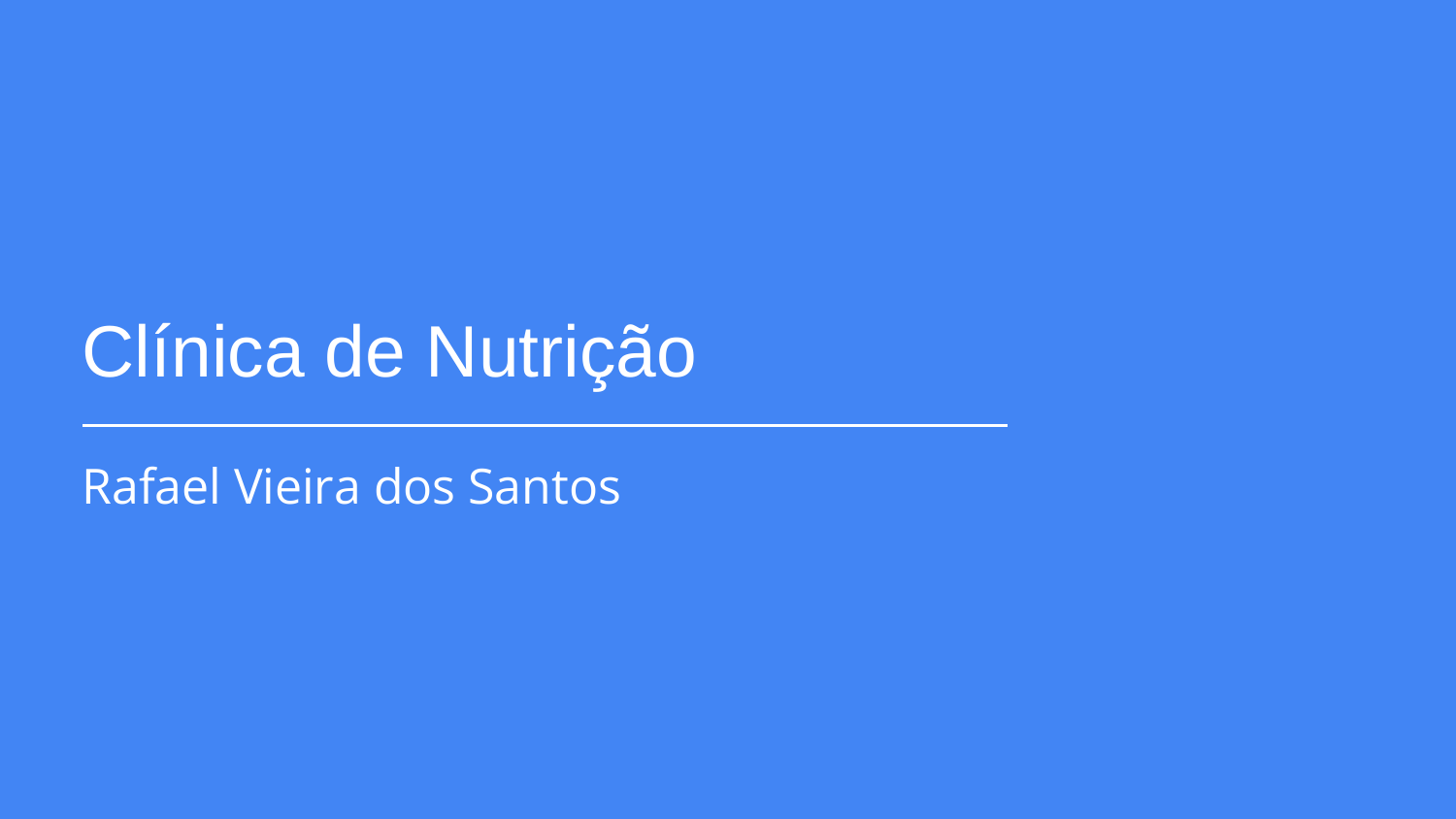

Clínica de Nutrição
Rafael Vieira dos Santos